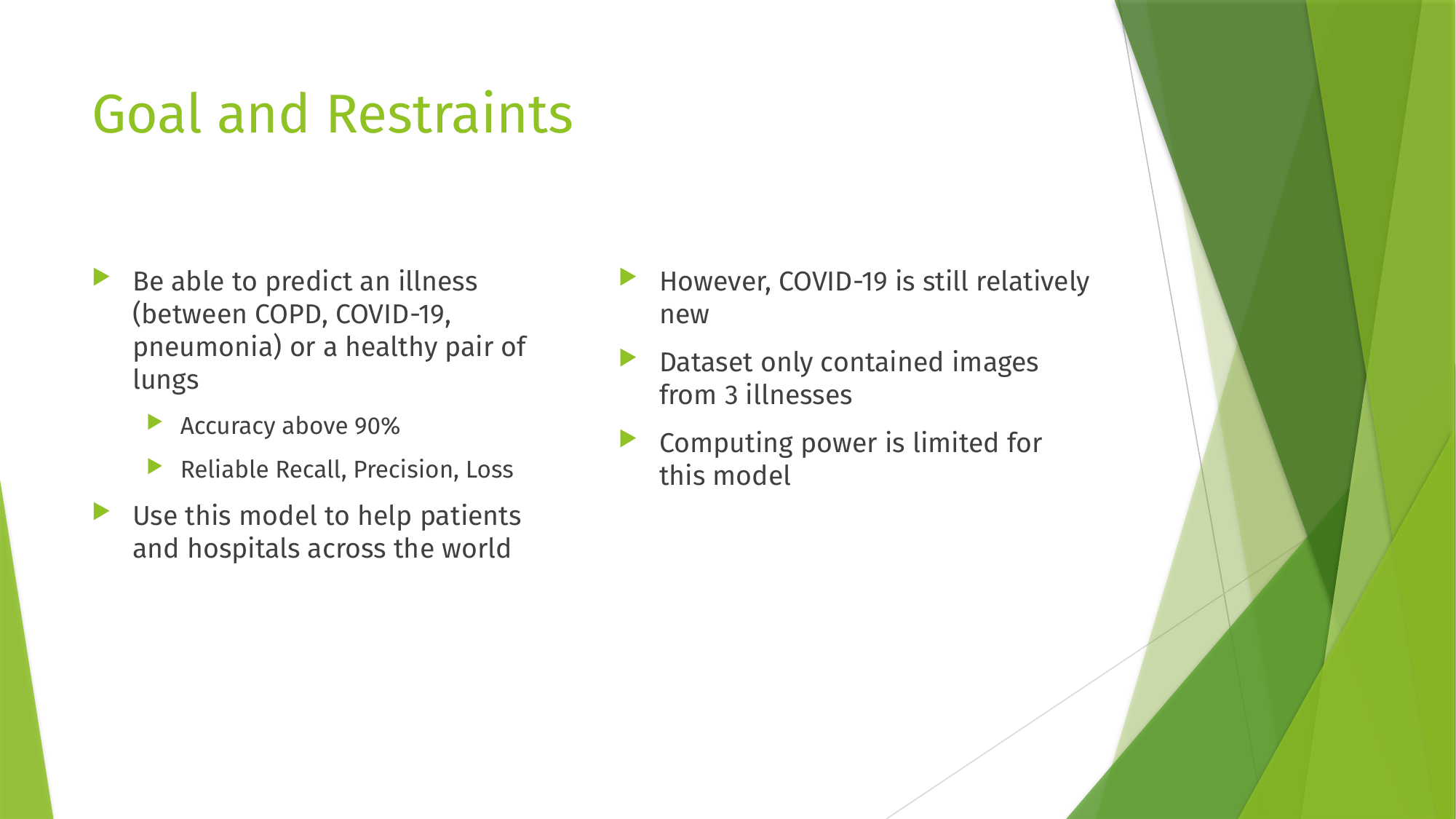

# Goal and Restraints
Be able to predict an illness (between COPD, COVID-19, pneumonia) or a healthy pair of lungs
Accuracy above 90%
Reliable Recall, Precision, Loss
Use this model to help patients and hospitals across the world
However, COVID-19 is still relatively new
Dataset only contained images from 3 illnesses
Computing power is limited for this model